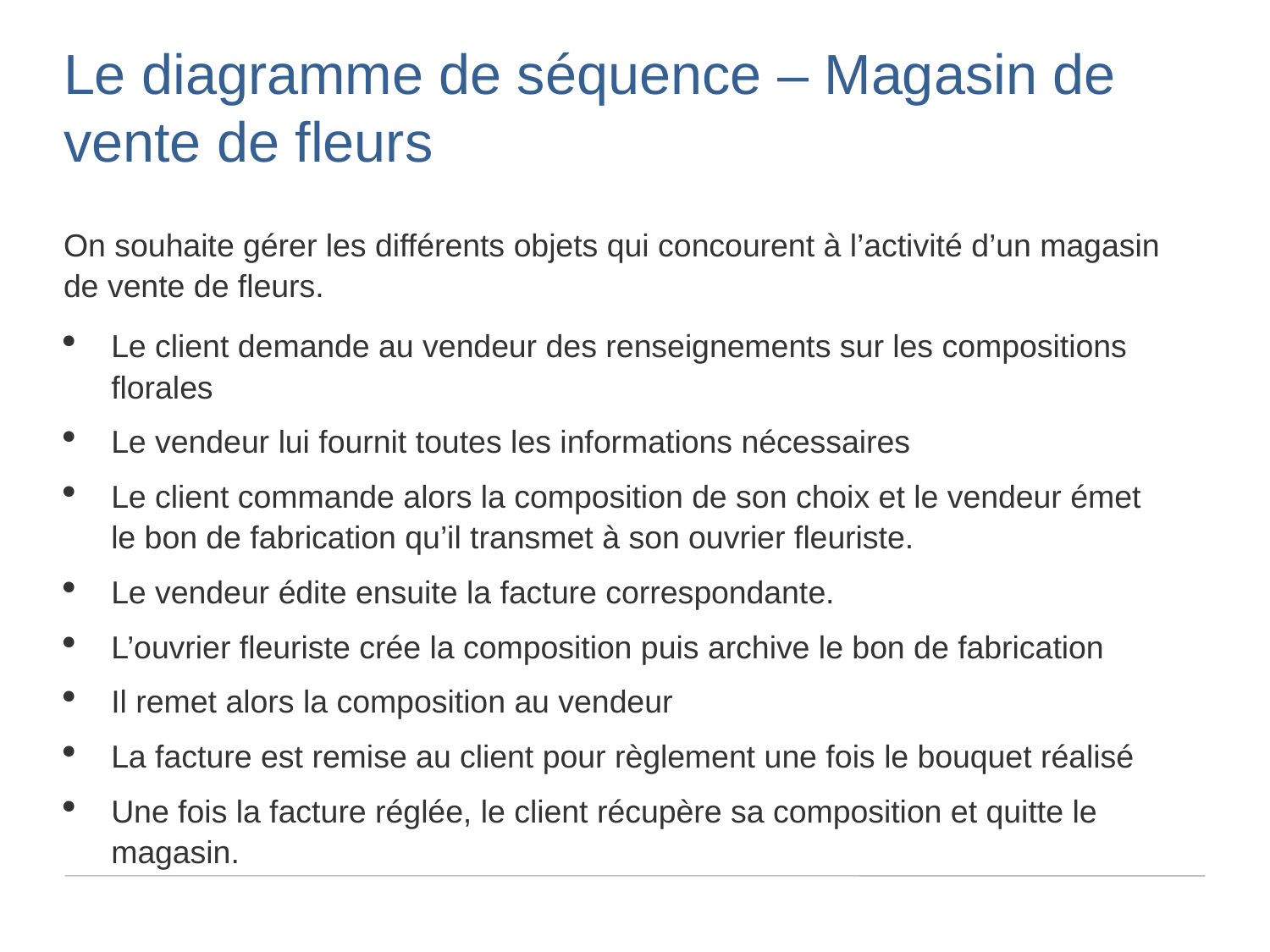

Le diagramme de séquence – Magasin de vente de fleurs

On souhaite gérer les différents objets qui concourent à l’activité d’un magasin de vente de fleurs.
Le client demande au vendeur des renseignements sur les compositions florales
Le vendeur lui fournit toutes les informations nécessaires
Le client commande alors la composition de son choix et le vendeur émet le bon de fabrication qu’il transmet à son ouvrier fleuriste.
Le vendeur édite ensuite la facture correspondante.
L’ouvrier fleuriste crée la composition puis archive le bon de fabrication
Il remet alors la composition au vendeur
La facture est remise au client pour règlement une fois le bouquet réalisé
Une fois la facture réglée, le client récupère sa composition et quitte le magasin.